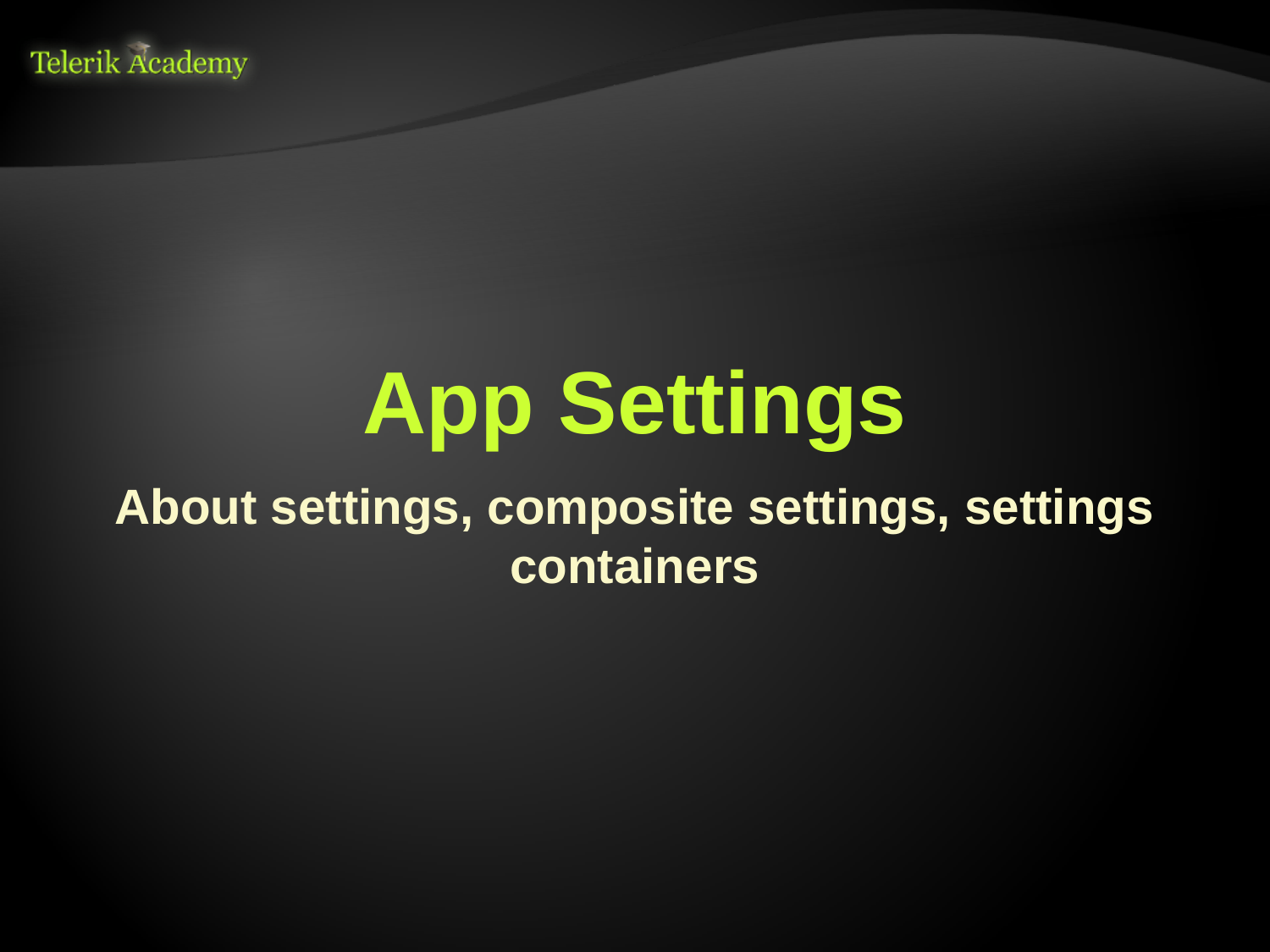

# App Settings
About settings, composite settings, settings containers